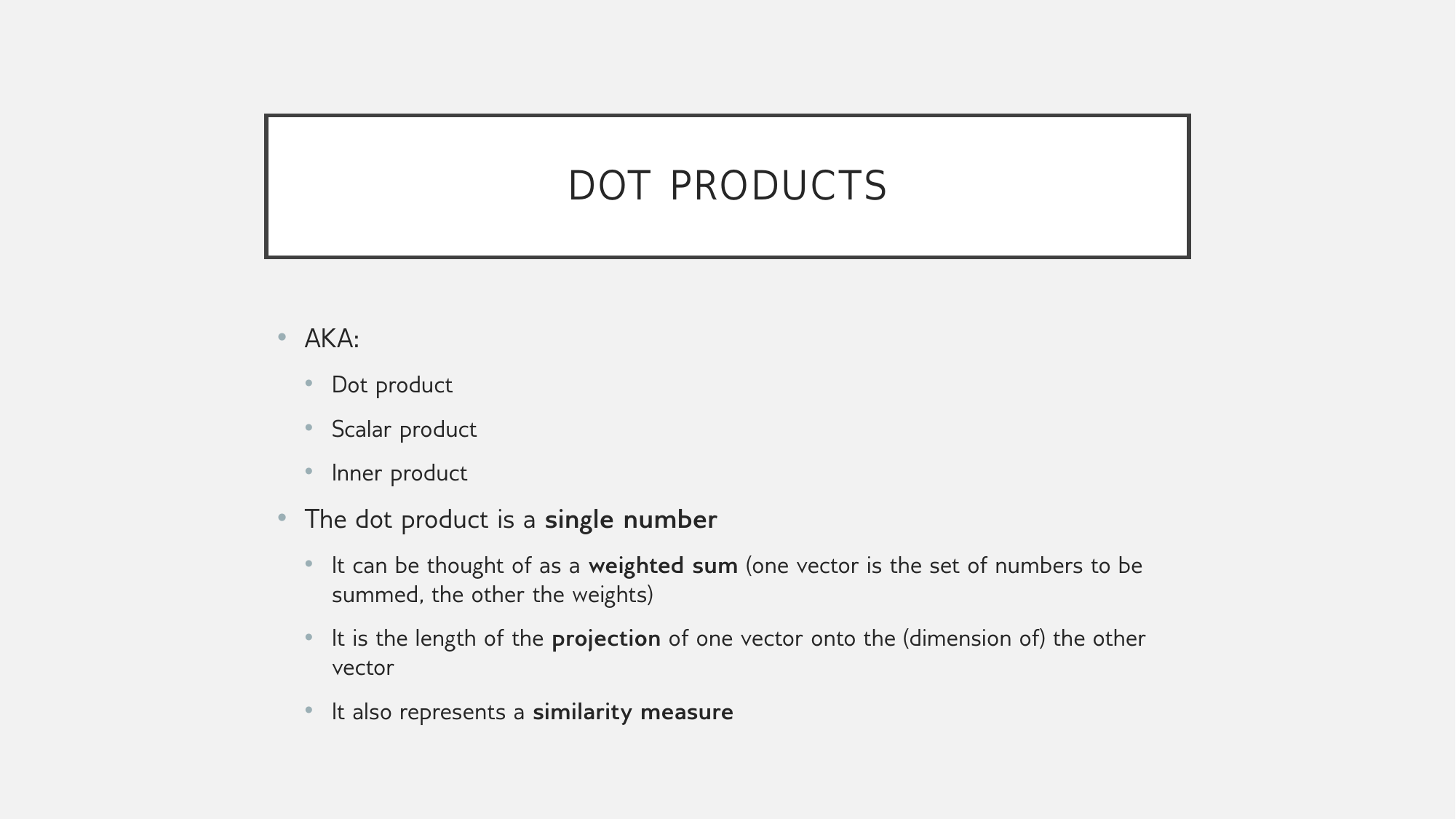

# Dot Products
AKA:
Dot product
Scalar product
Inner product
The dot product is a single number
It can be thought of as a weighted sum (one vector is the set of numbers to be summed, the other the weights)
It is the length of the projection of one vector onto the (dimension of) the other vector
It also represents a similarity measure